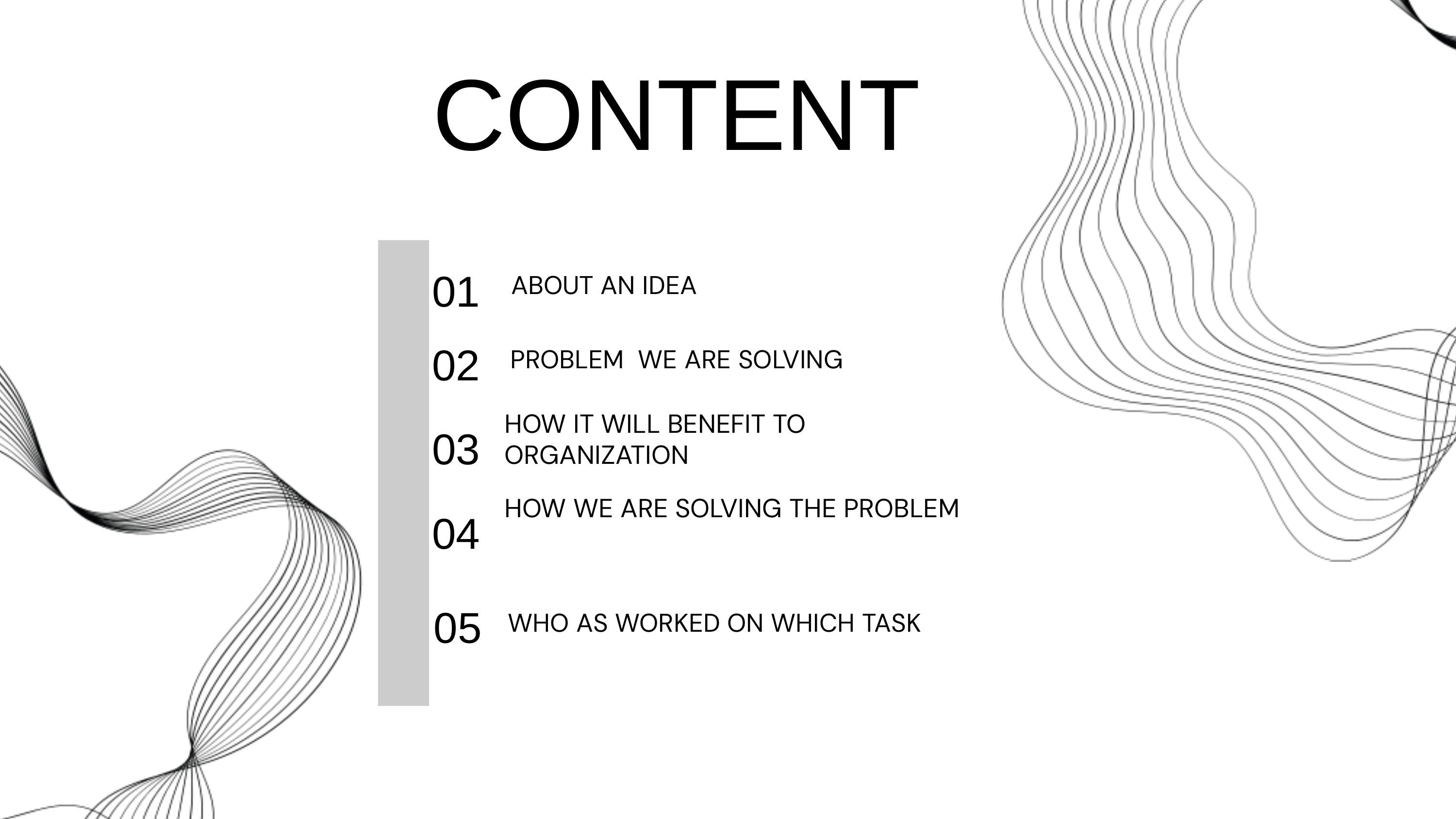

CONTENT

01
ABOUT AN IDEA

02
PROBLEM  WE ARE SOLVING
HOW IT WILL BENEFIT TO ORGANIZATION

HOW WE ARE SOLVING THE PROBLEM
03
04
05
WHO AS WORKED ON WHICH TASK